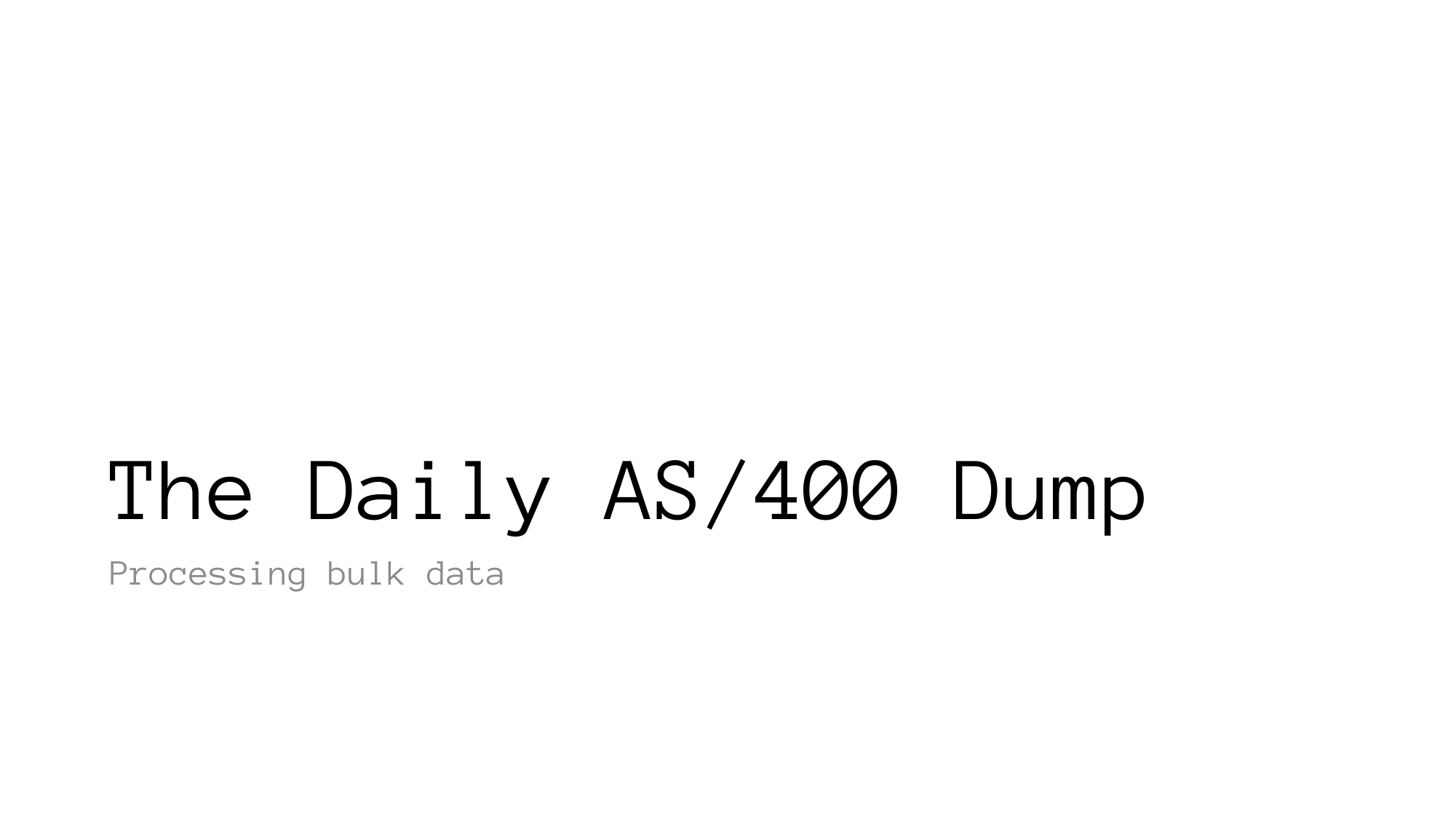

# The Daily AS/400 Dump
Processing bulk data